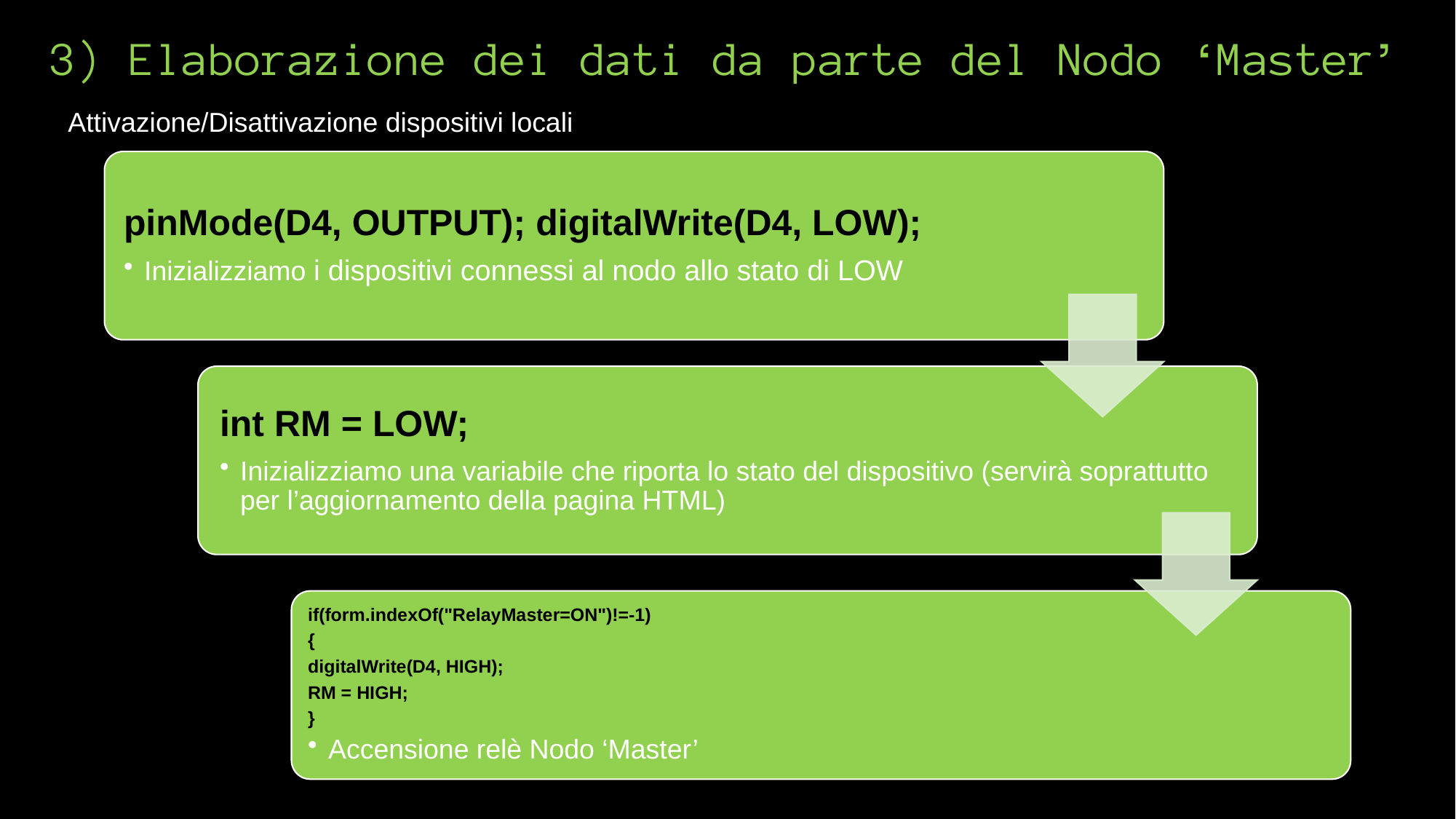

# 3) Elaborazione dei dati da parte del Nodo ‘Master’
Attivazione/Disattivazione dispositivi locali
pinMode(D4, OUTPUT); digitalWrite(D4, LOW);
Inizializziamo i dispositivi connessi al nodo allo stato di LOW
int RM = LOW;
Inizializziamo una variabile che riporta lo stato del dispositivo (servirà soprattutto per l’aggiornamento della pagina HTML)
if(form.indexOf("RelayMaster=ON")!=-1)
{
digitalWrite(D4, HIGH);
RM = HIGH;
}
Accensione relè Nodo ‘Master’